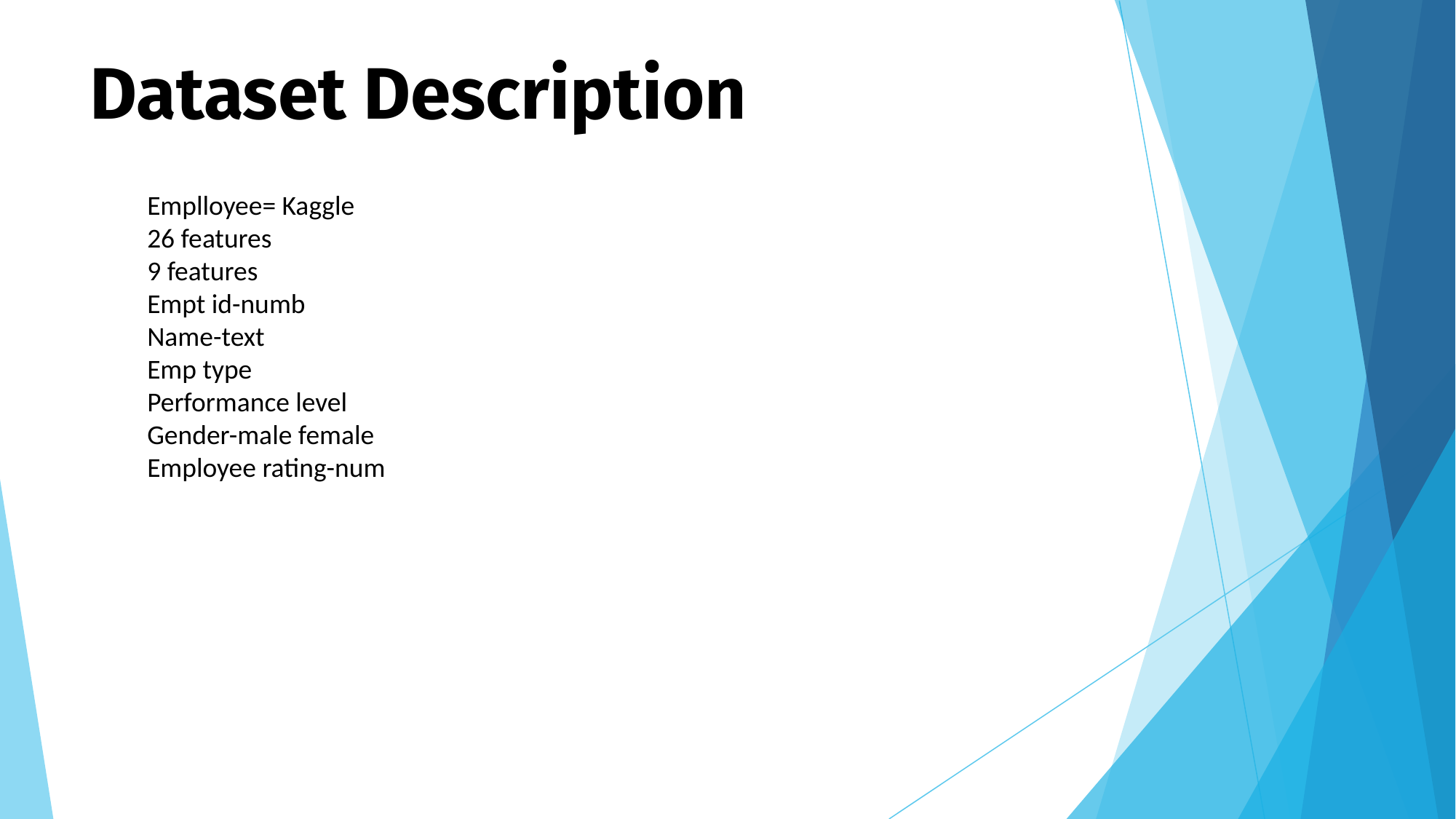

# Dataset Description
Emplloyee= Kaggle
26 features
9 features
Empt id-numb
Name-text
Emp type
Performance level
Gender-male female
Employee rating-num